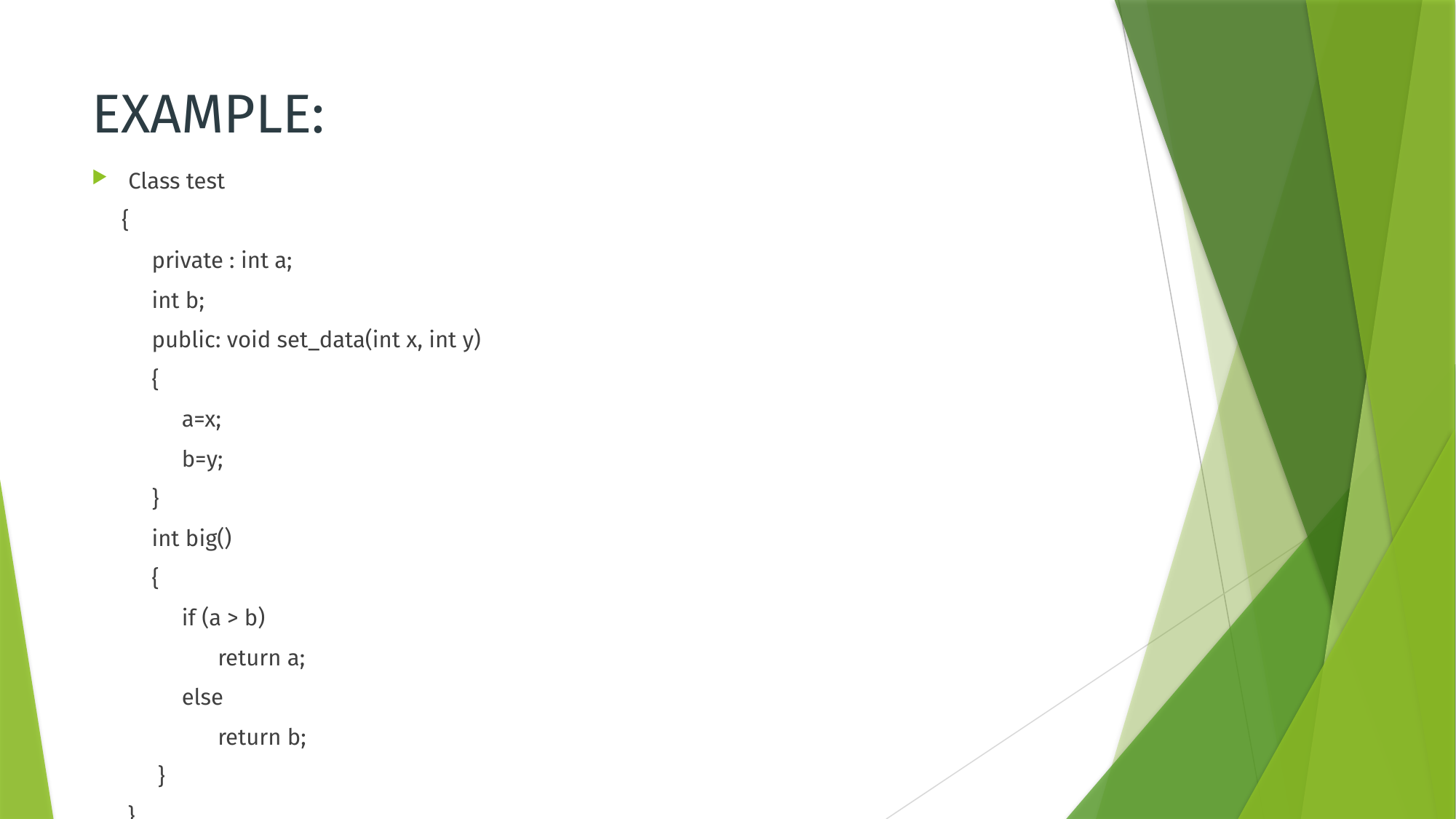

# EXAMPLE:
Class test
     {
          private : int a;
          int b;
          public: void set_data(int x, int y)
          {
               a=x;
               b=y;
          }
          int big()
          {
               if (a > b)
                     return a;
               else
                     return b;
           }
      }